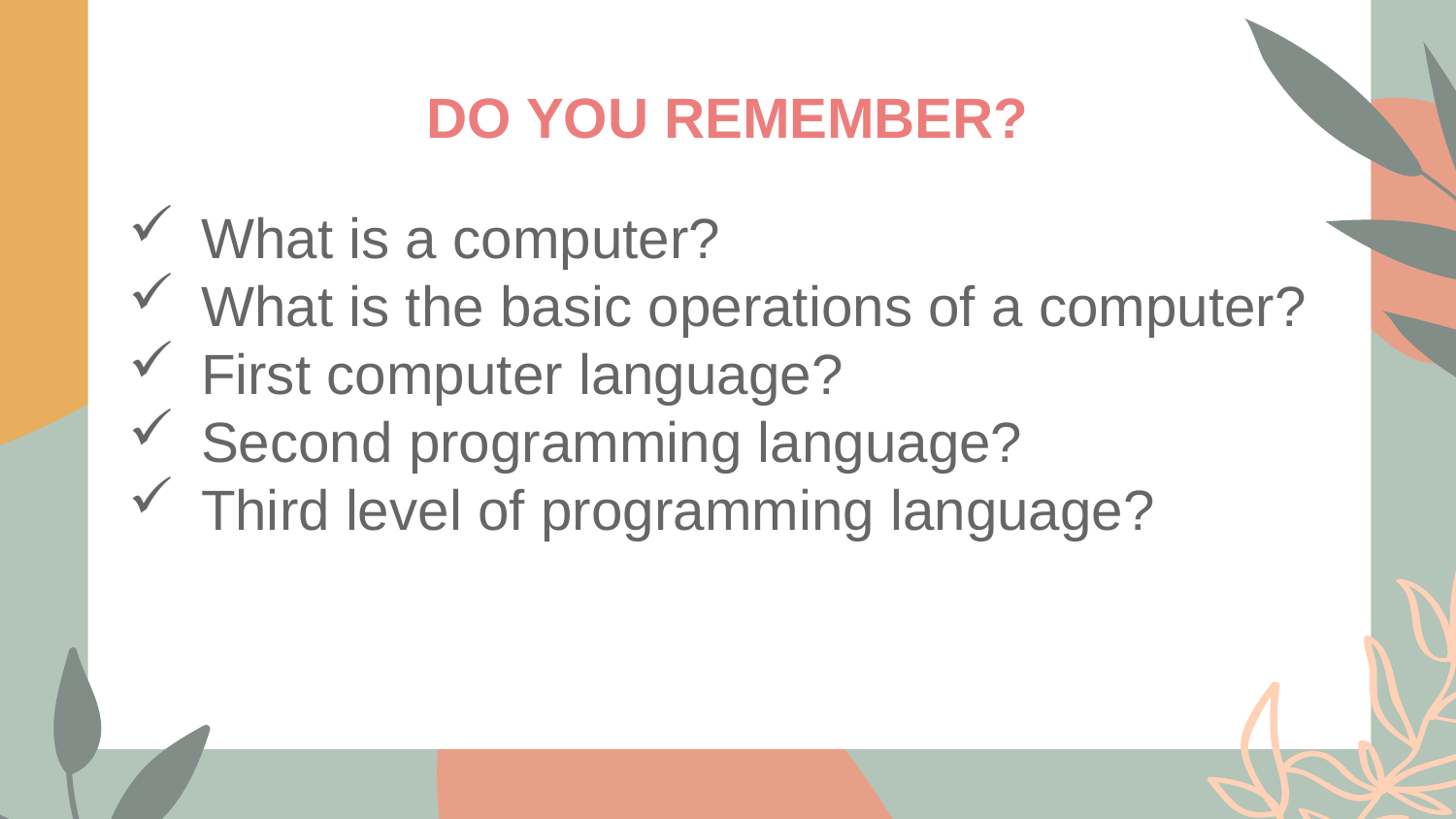

# DO YOU REMEMBER?

What is a computer?
What is the basic operations of a computer?
First computer language?
Second programming language?
Third level of programming language?